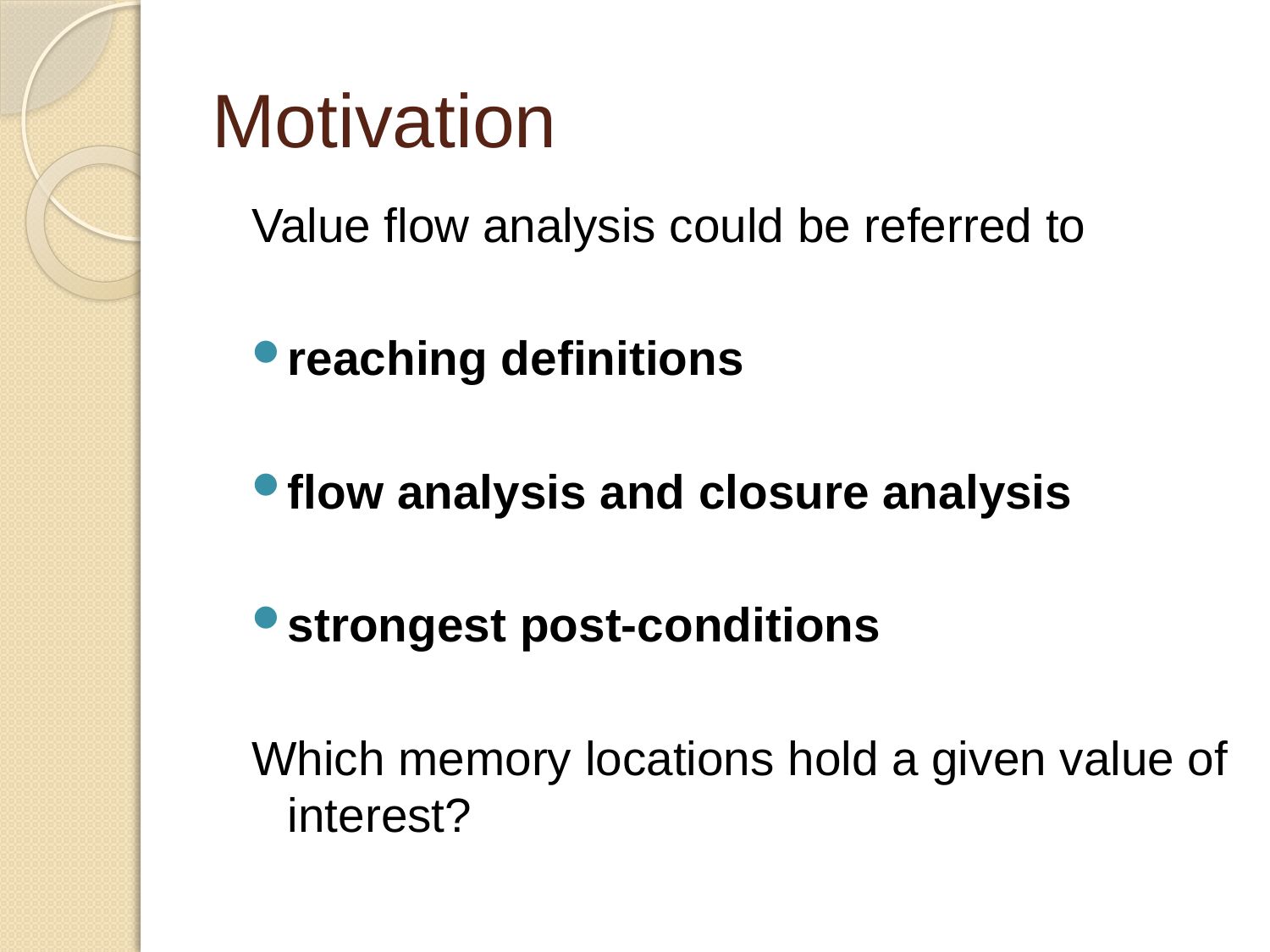

# Motivation
Value flow analysis could be referred to

reaching definitions

flow analysis and closure analysis

strongest post-conditions

Which memory locations hold a given value of interest?